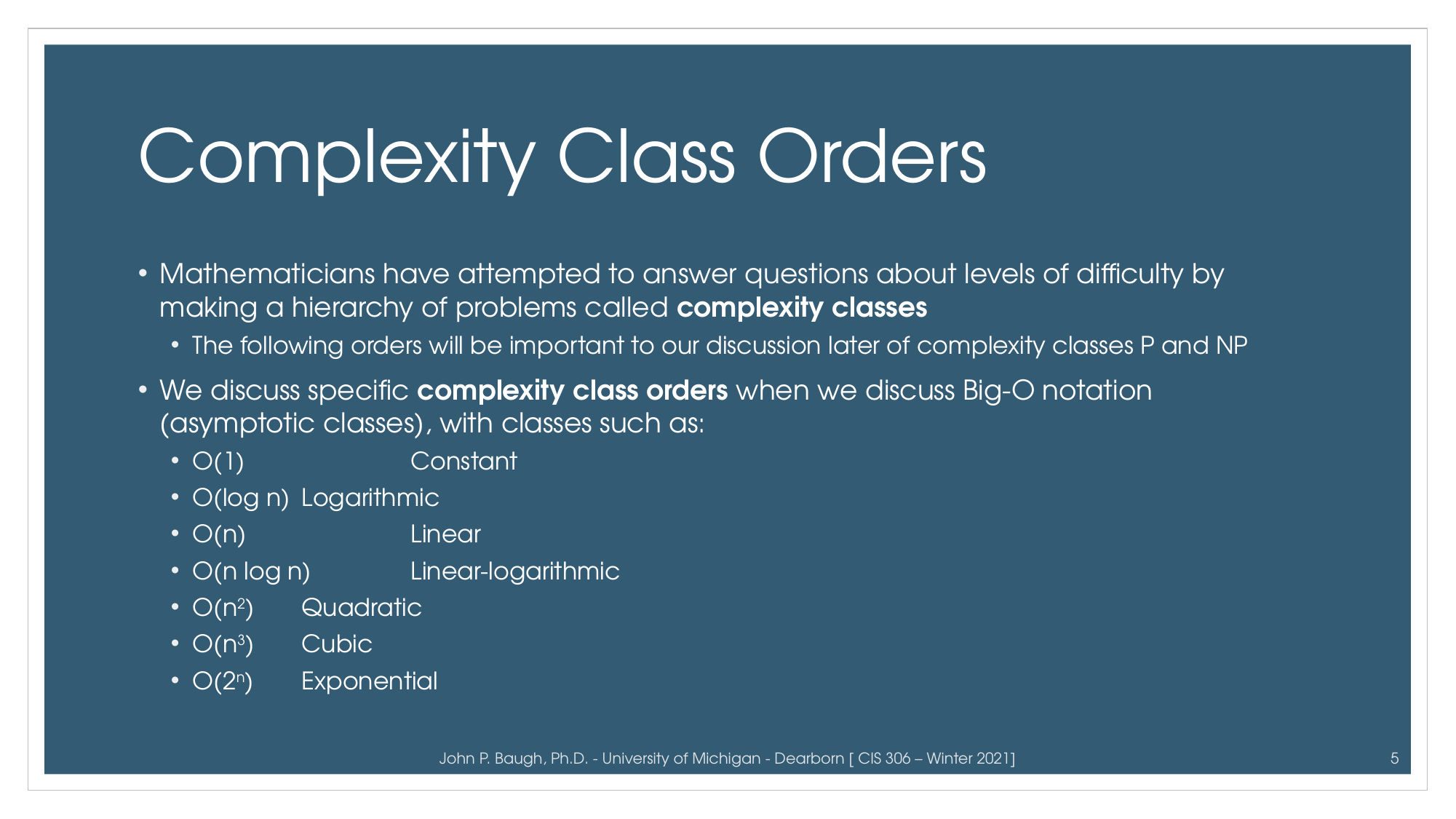

# Complexity Class Orders
Mathematicians have attempted to answer questions about levels of difficulty by making a hierarchy of problems called complexity classes
The following orders will be important to our discussion later of complexity classes P and NP
We discuss specific complexity class orders when we discuss Big-O notation (asymptotic classes), with classes such as:
O(1)		Constant
O(log n)	Logarithmic
O(n)		Linear
O(n log n)	Linear-logarithmic
O(n2)	Quadratic
O(n3)	Cubic
O(2n)	Exponential

John P. Baugh, Ph.D. - University of Michigan - Dearborn [ CIS 306 – Winter 2021]
5